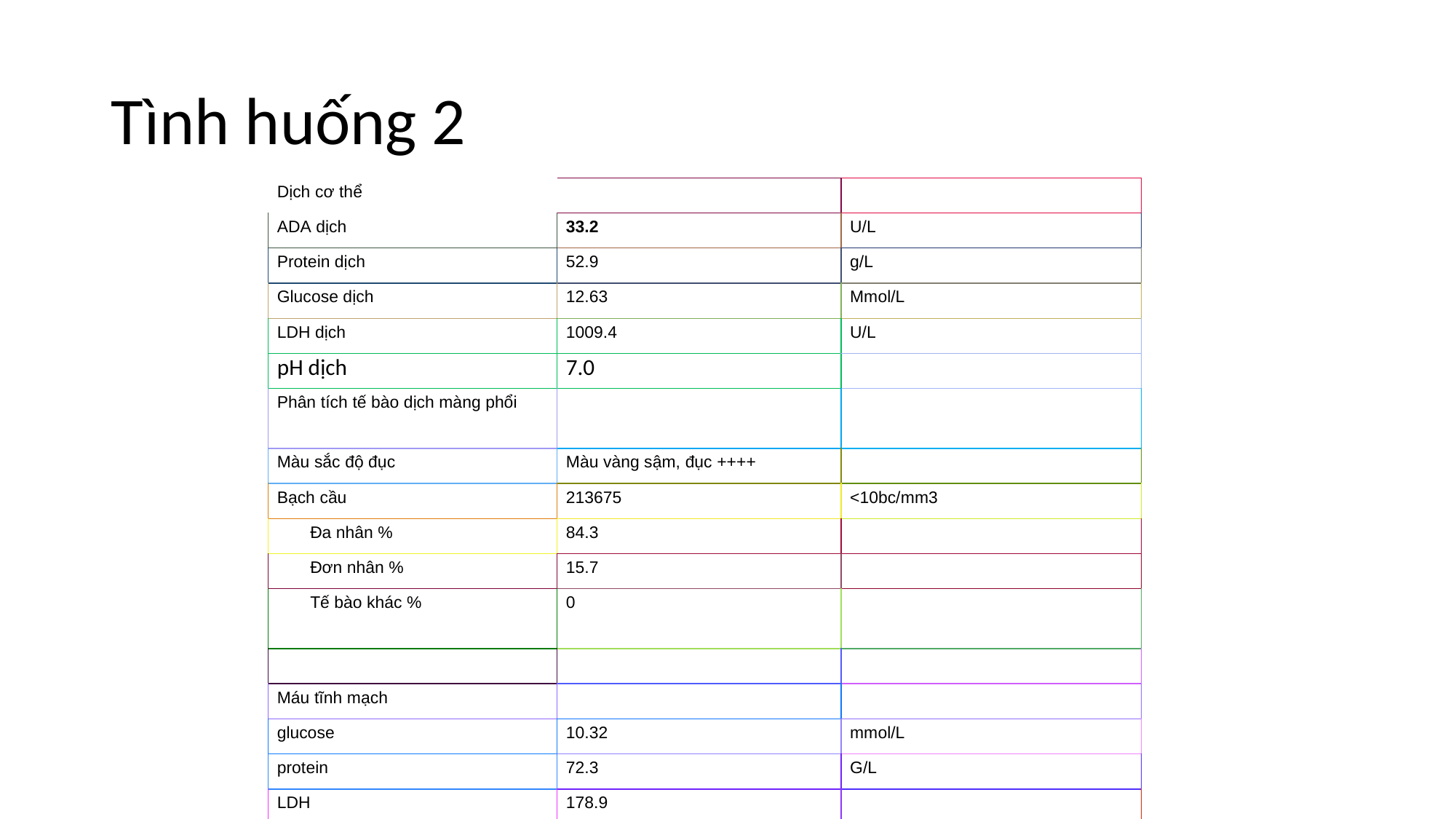

# Tình huống 2
| Dịch cơ thể |  |  |
| --- | --- | --- |
| ADA dịch | 33.2 | U/L |
| Protein dịch | 52.9 | g/L |
| Glucose dịch | 12.63 | Mmol/L |
| LDH dịch | 1009.4 | U/L |
| pH dịch | 7.0 |  |
| Phân tích tế bào dịch màng phổi |  |  |
| Màu sắc độ đục | Màu vàng sậm, đục ++++ |  |
| Bạch cầu | 213675 | <10bc/mm3 |
| Đa nhân % | 84.3 |  |
| Đơn nhân % | 15.7 |  |
| Tế bào khác % | 0 |  |
|  |  |  |
| Máu tĩnh mạch |  |  |
| glucose | 10.32 | mmol/L |
| protein | 72.3 | G/L |
| LDH | 178.9 |  |